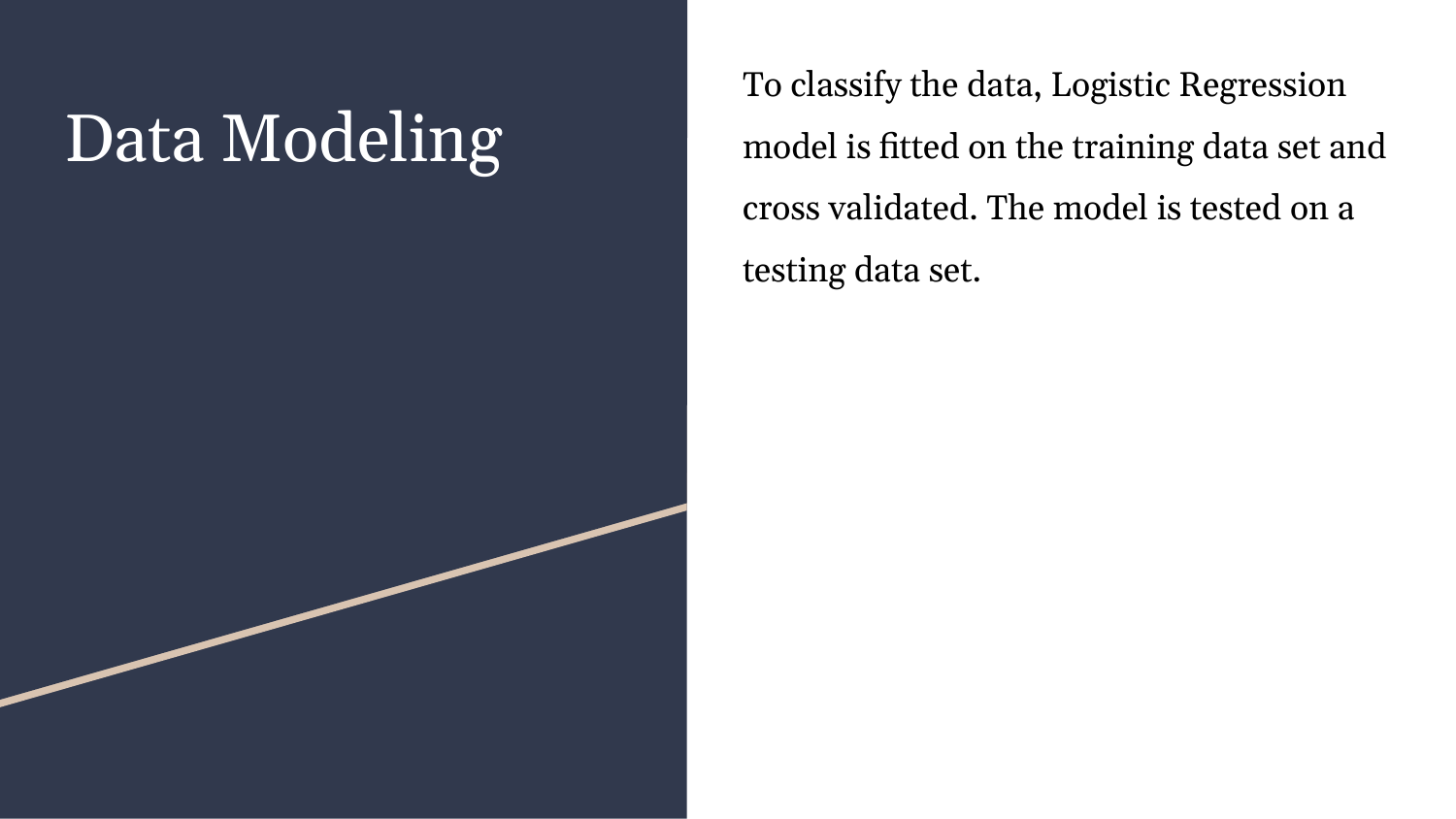

To classify the data, Logistic Regression model is fitted on the training data set and cross validated. The model is tested on a testing data set.
# Data Modeling